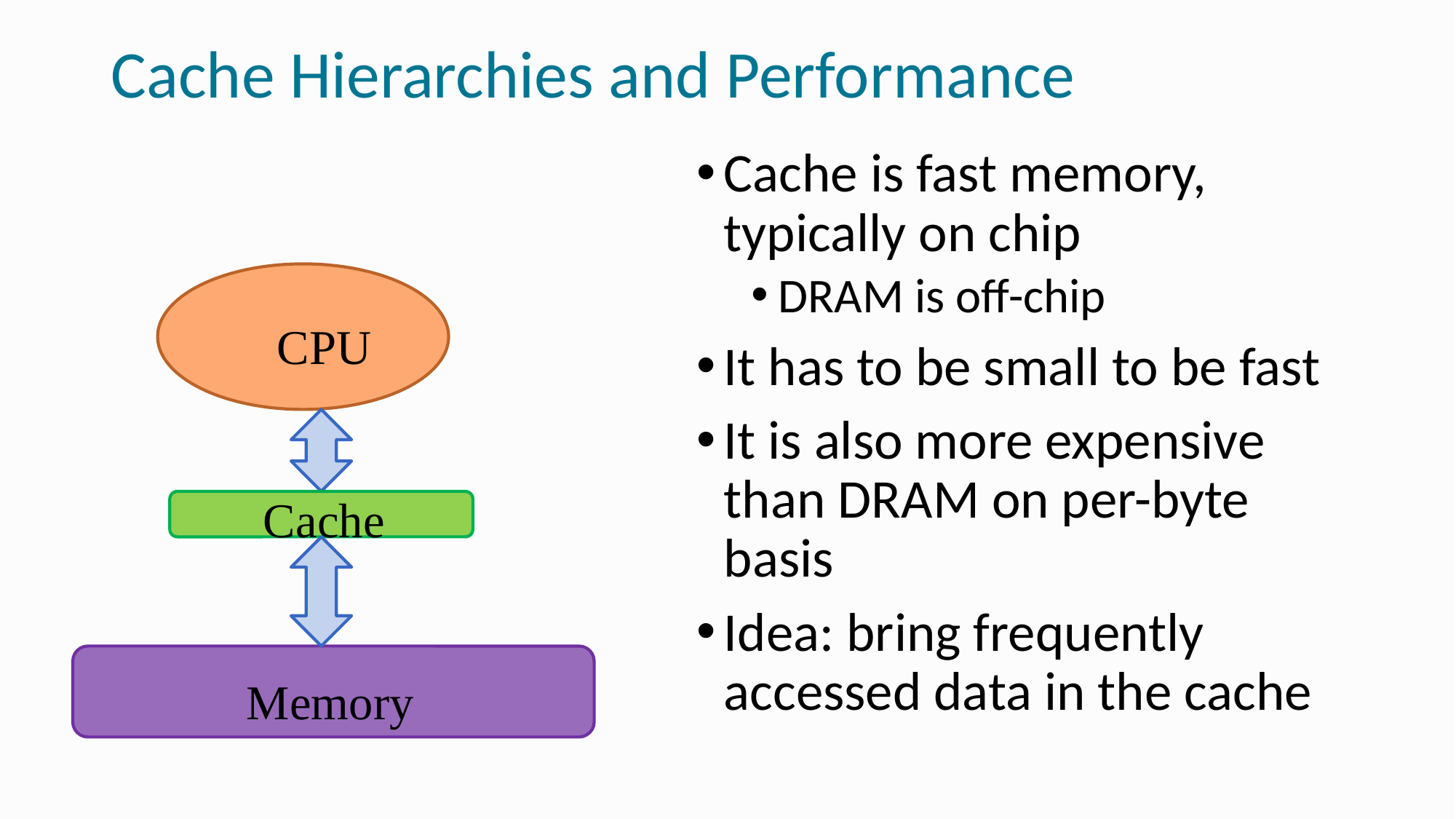

# Cache Hierarchies and Performance
Cache is fast memory, typically on chip
DRAM is off-chip
It has to be small to be fast
It is also more expensive than DRAM on per-byte basis
Idea: bring frequently accessed data in the cache

CPU

Cache

Memory